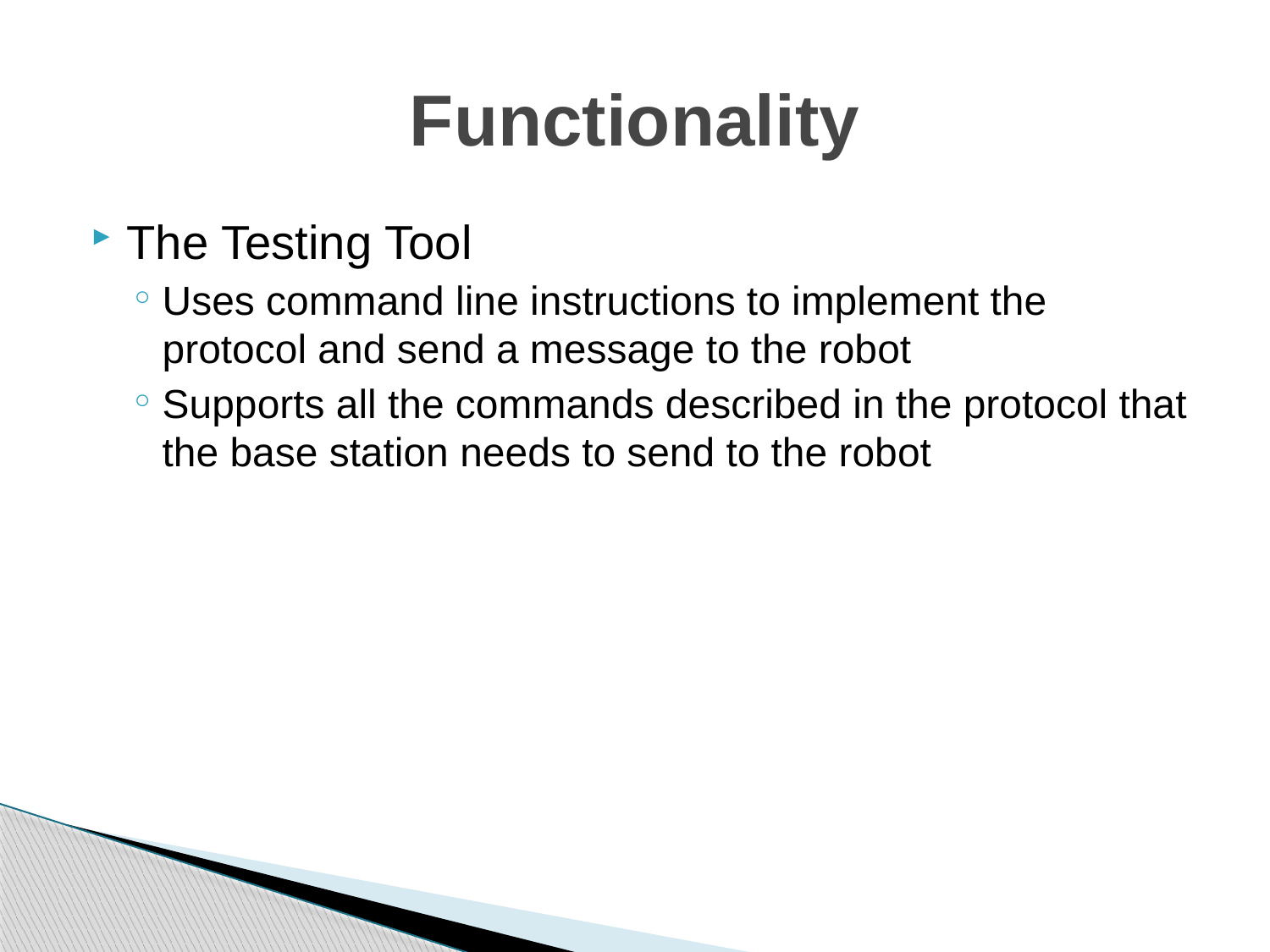

# Functionality
The Testing Tool
Uses command line instructions to implement the protocol and send a message to the robot
Supports all the commands described in the protocol that the base station needs to send to the robot